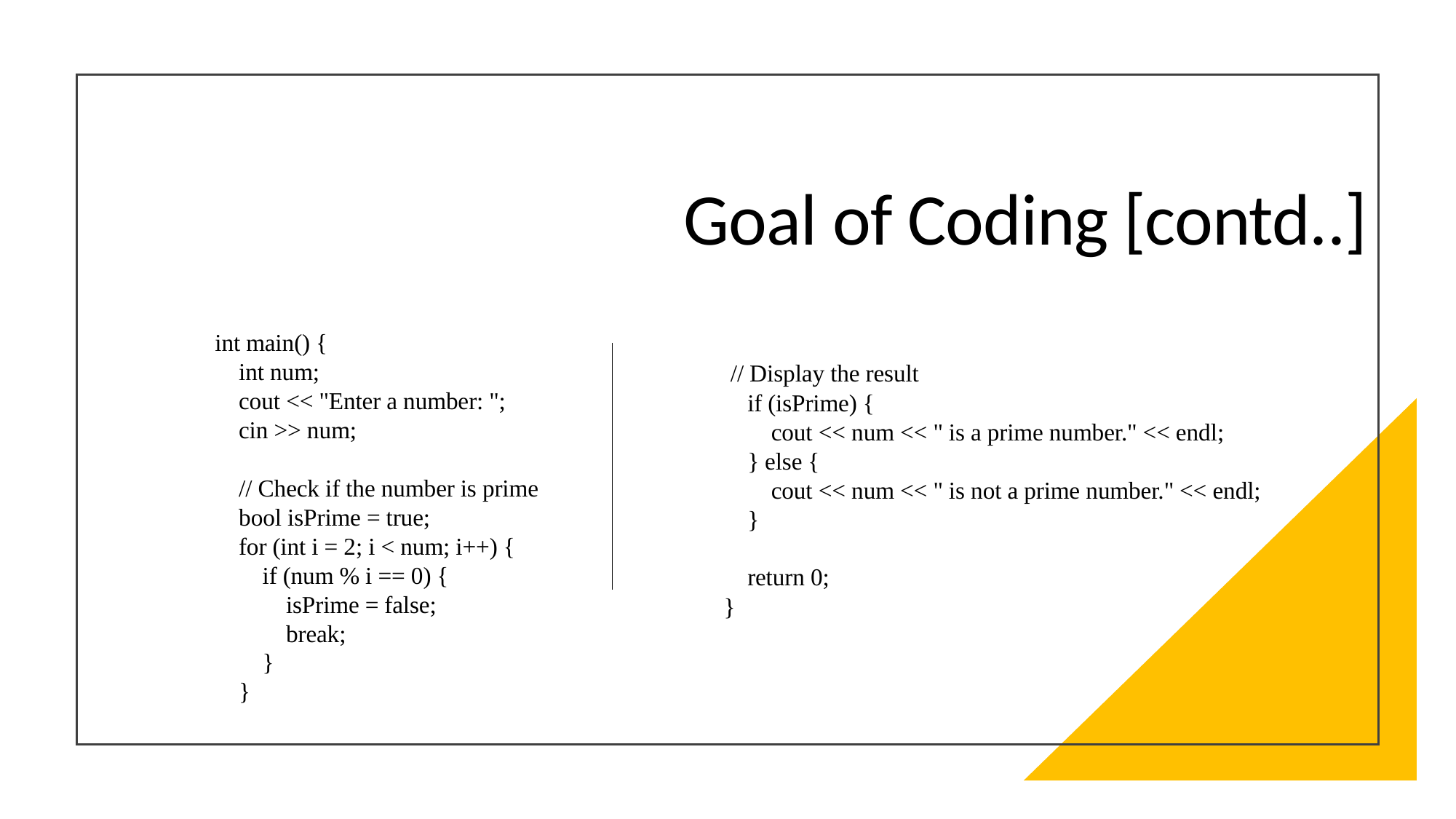

# Goal of Coding [contd..]
int main() {
    int num;
    cout << "Enter a number: ";
    cin >> num;

    // Check if the number is prime
    bool isPrime = true;
    for (int i = 2; i < num; i++) {
        if (num % i == 0) {
            isPrime = false;
            break;
        }
    }
 // Display the result
    if (isPrime) {
        cout << num << " is a prime number." << endl;
    } else {
        cout << num << " is not a prime number." << endl;
    }

    return 0;
}